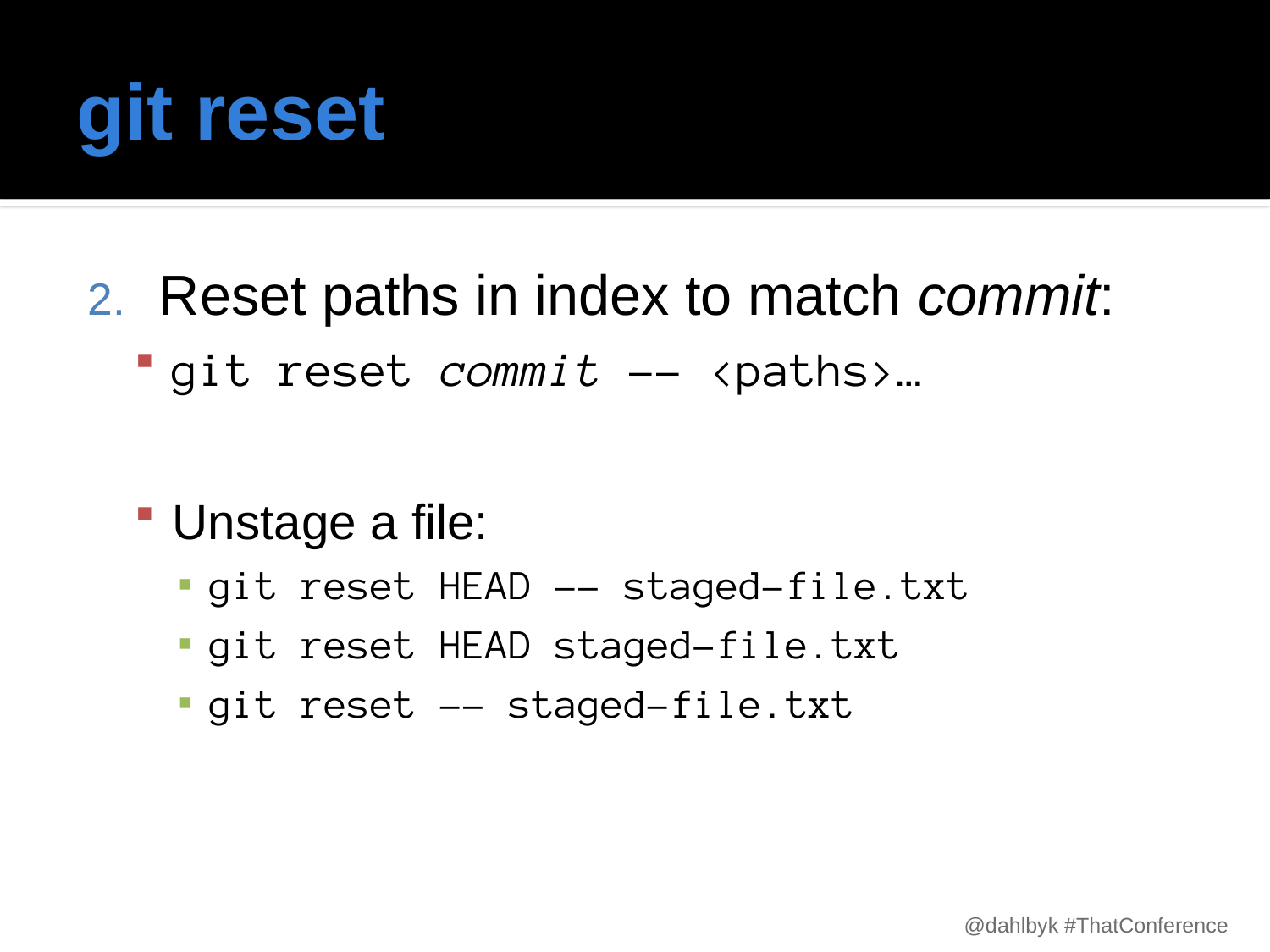

# git reset
Reset paths in index to match commit:
git reset commit -- <paths>…

Unstage a file:
git reset HEAD -- staged-file.txt
git reset HEAD staged-file.txt
git reset -- staged-file.txt
@dahlbyk #ThatConference